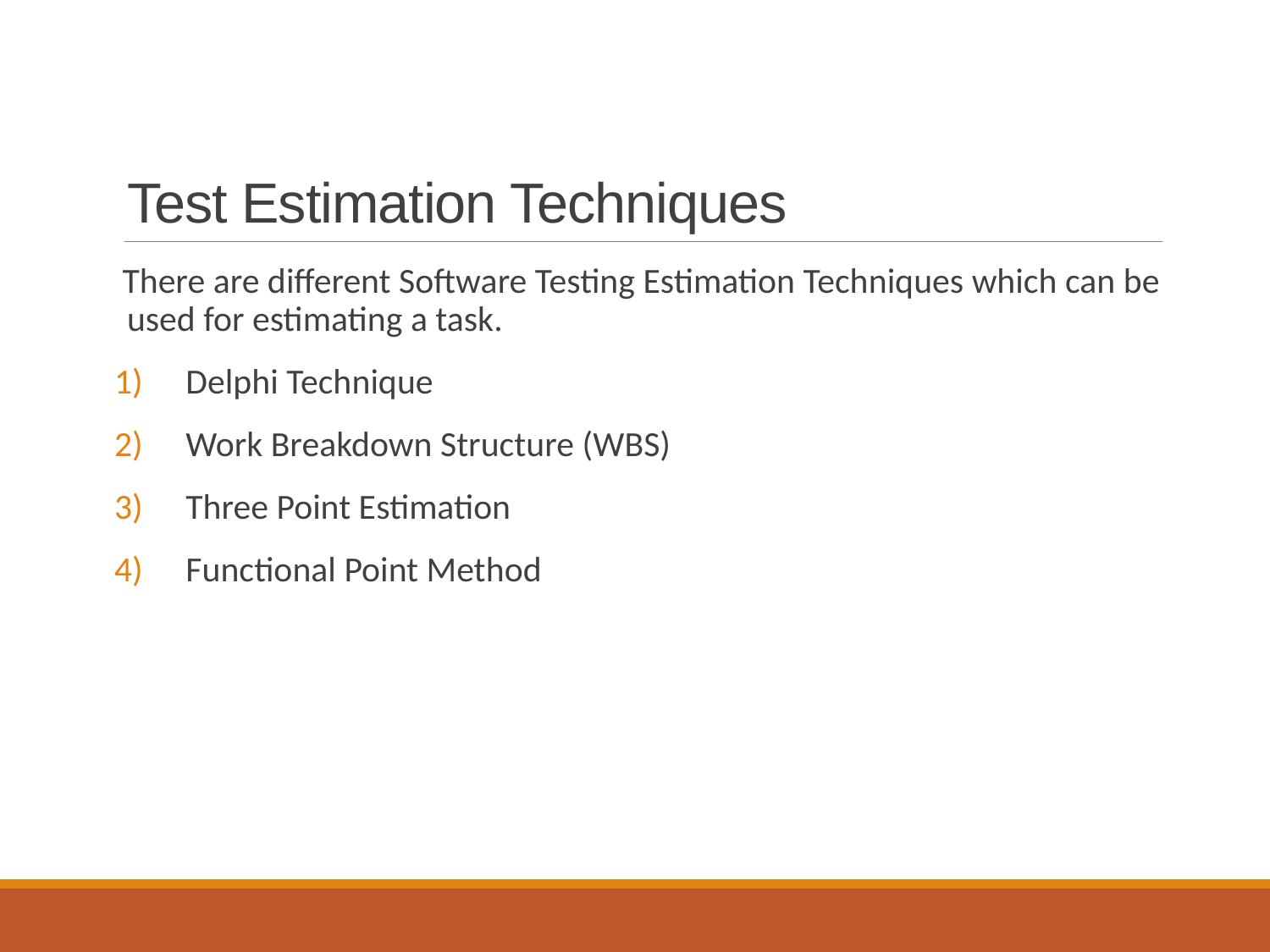

# Test Estimation Techniques
 There are different Software Testing Estimation Techniques which can be used for estimating a task.
Delphi Technique
Work Breakdown Structure (WBS)
Three Point Estimation
Functional Point Method